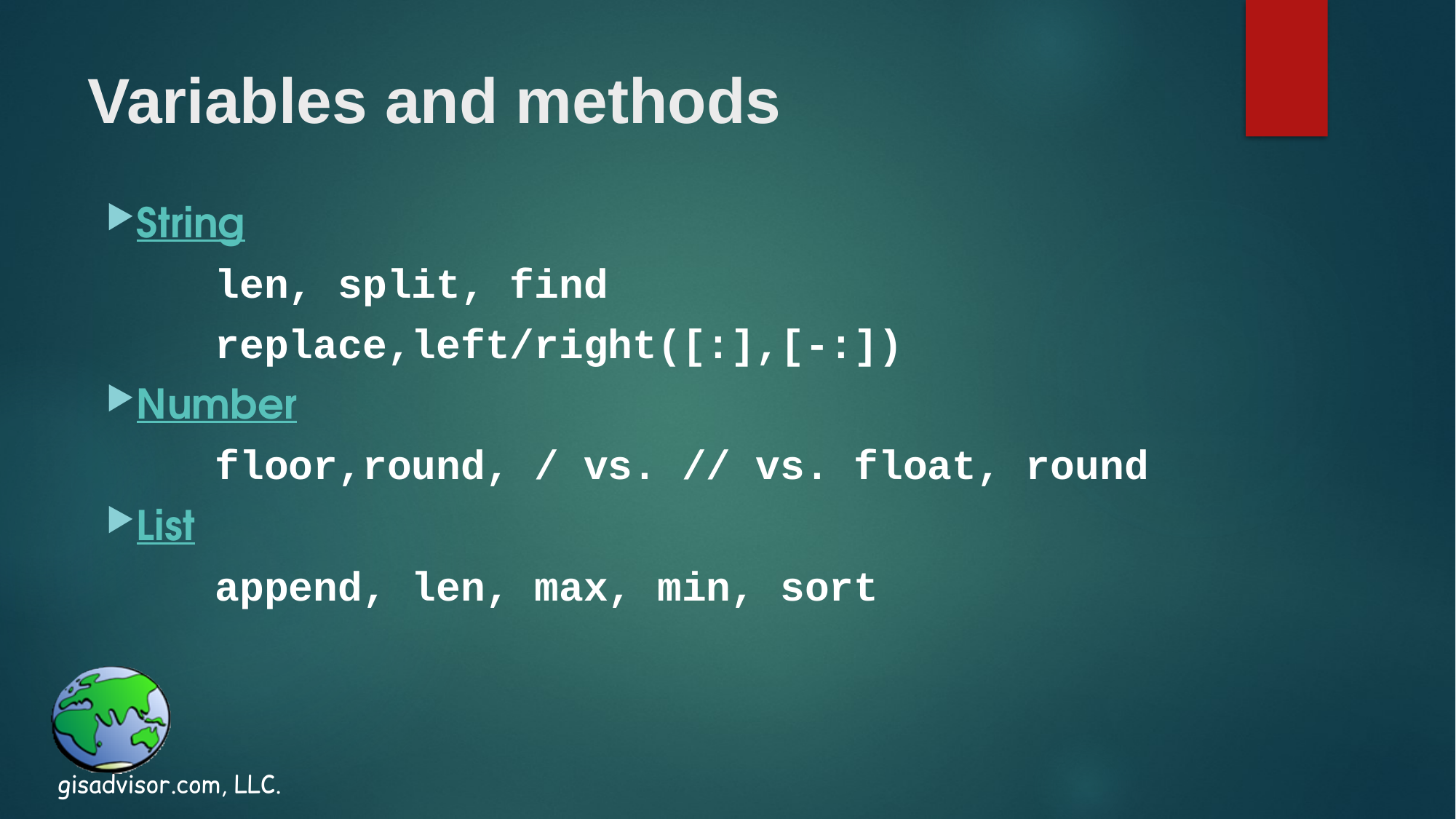

# Variables and methods
String
	len, split, find
	replace,left/right([:],[-:])
Number
	floor,round, / vs. // vs. float, round
List
	append, len, max, min, sort